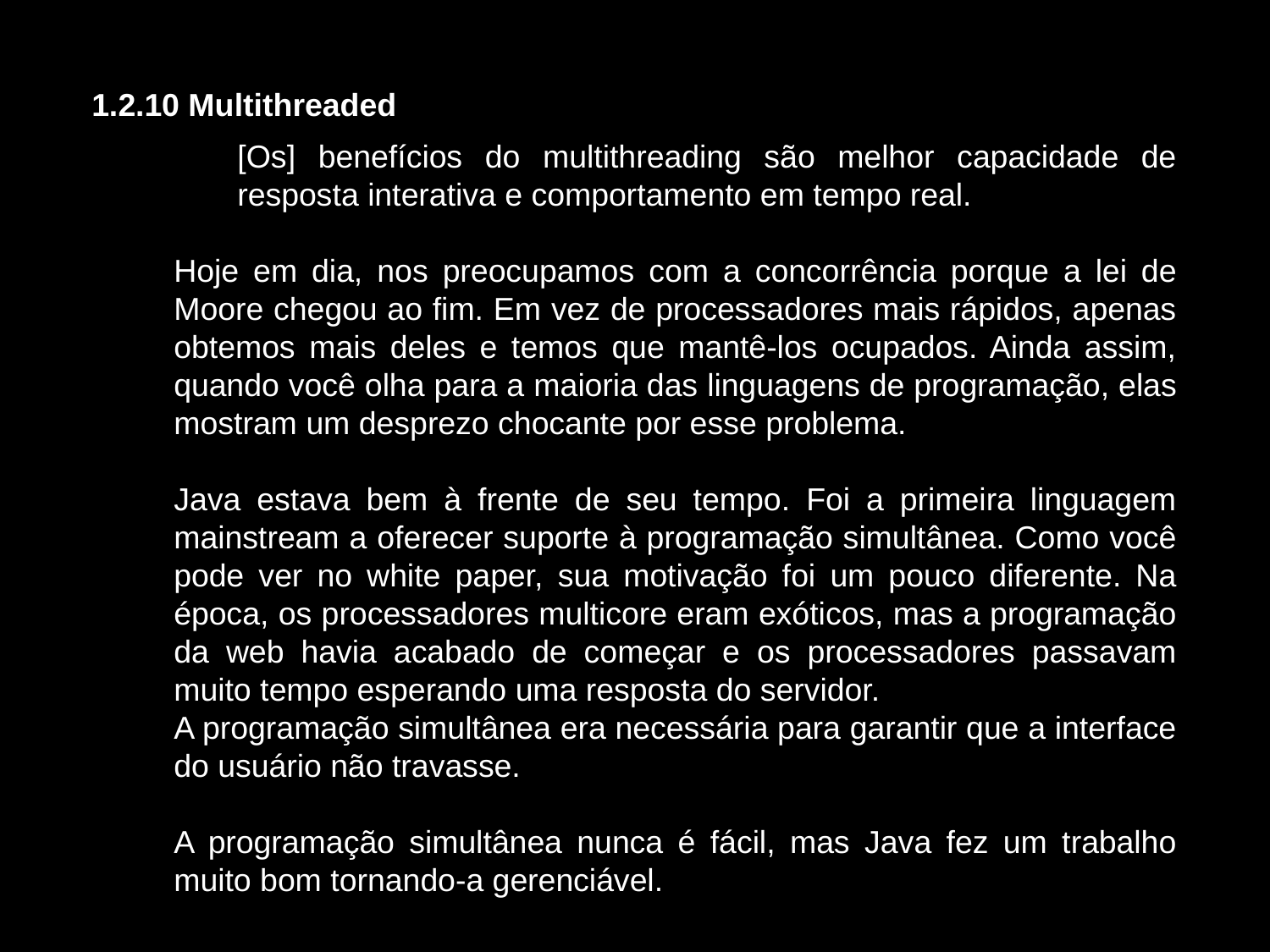

1.2.10 Multithreaded
[Os] benefícios do multithreading são melhor capacidade de resposta interativa e comportamento em tempo real.

Hoje em dia, nos preocupamos com a concorrência porque a lei de Moore chegou ao fim. Em vez de processadores mais rápidos, apenas obtemos mais deles e temos que mantê-los ocupados. Ainda assim, quando você olha para a maioria das linguagens de programação, elas mostram um desprezo chocante por esse problema.

Java estava bem à frente de seu tempo. Foi a primeira linguagem mainstream a oferecer suporte à programação simultânea. Como você pode ver no white paper, sua motivação foi um pouco diferente. Na época, os processadores multicore eram exóticos, mas a programação da web havia acabado de começar e os processadores passavam muito tempo esperando uma resposta do servidor.
A programação simultânea era necessária para garantir que a interface do usuário não travasse.

A programação simultânea nunca é fácil, mas Java fez um trabalho muito bom tornando-a gerenciável.